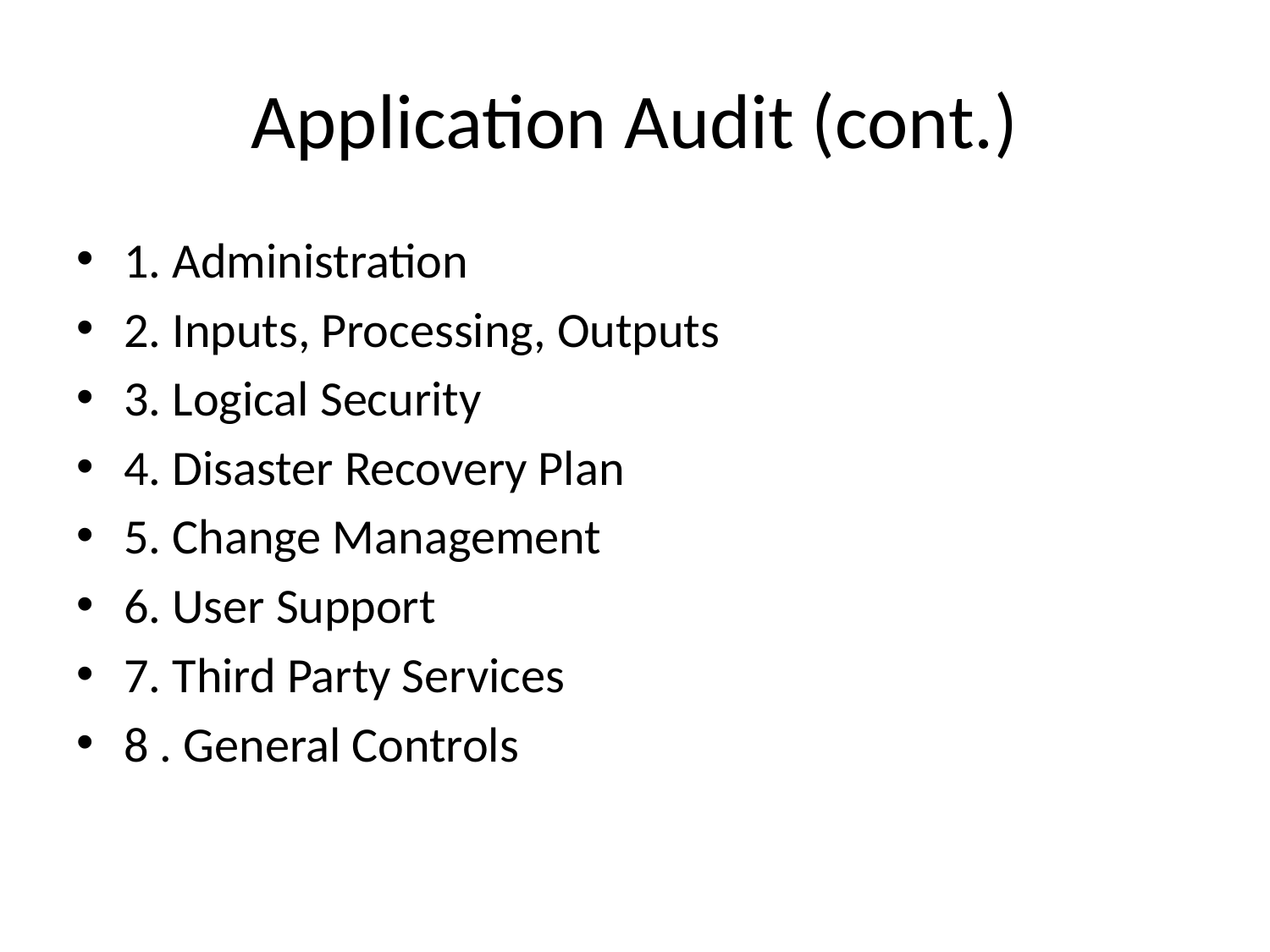

# Application Audit (cont.)
1. Administration
2. Inputs, Processing, Outputs
3. Logical Security
4. Disaster Recovery Plan
5. Change Management
6. User Support
7. Third Party Services
8 . General Controls